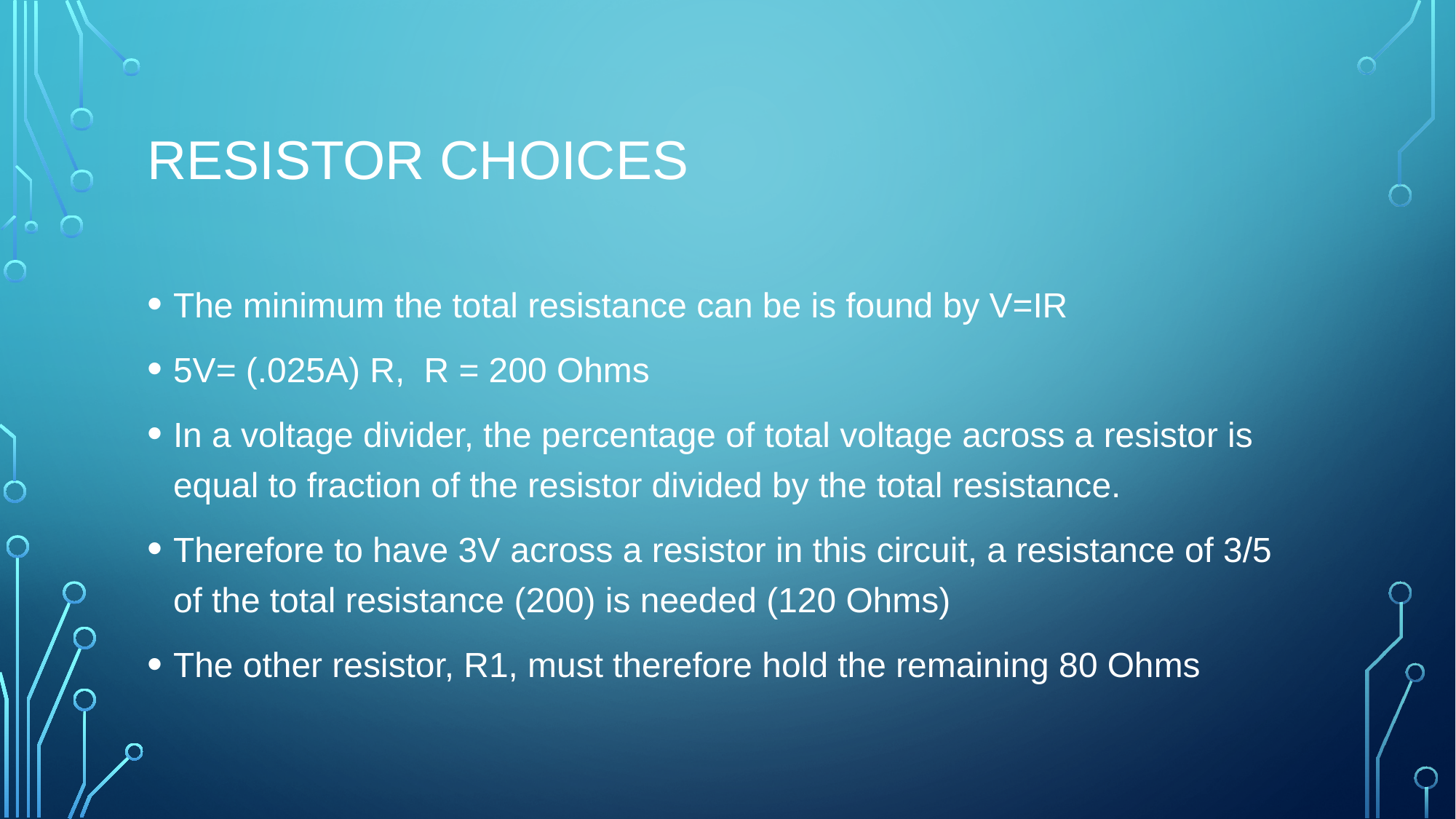

# Resistor CHoices
The minimum the total resistance can be is found by V=IR
5V= (.025A) R,  R = 200 Ohms
In a voltage divider, the percentage of total voltage across a resistor is equal to fraction of the resistor divided by the total resistance.
Therefore to have 3V across a resistor in this circuit, a resistance of 3/5 of the total resistance (200) is needed (120 Ohms)
The other resistor, R1, must therefore hold the remaining 80 Ohms